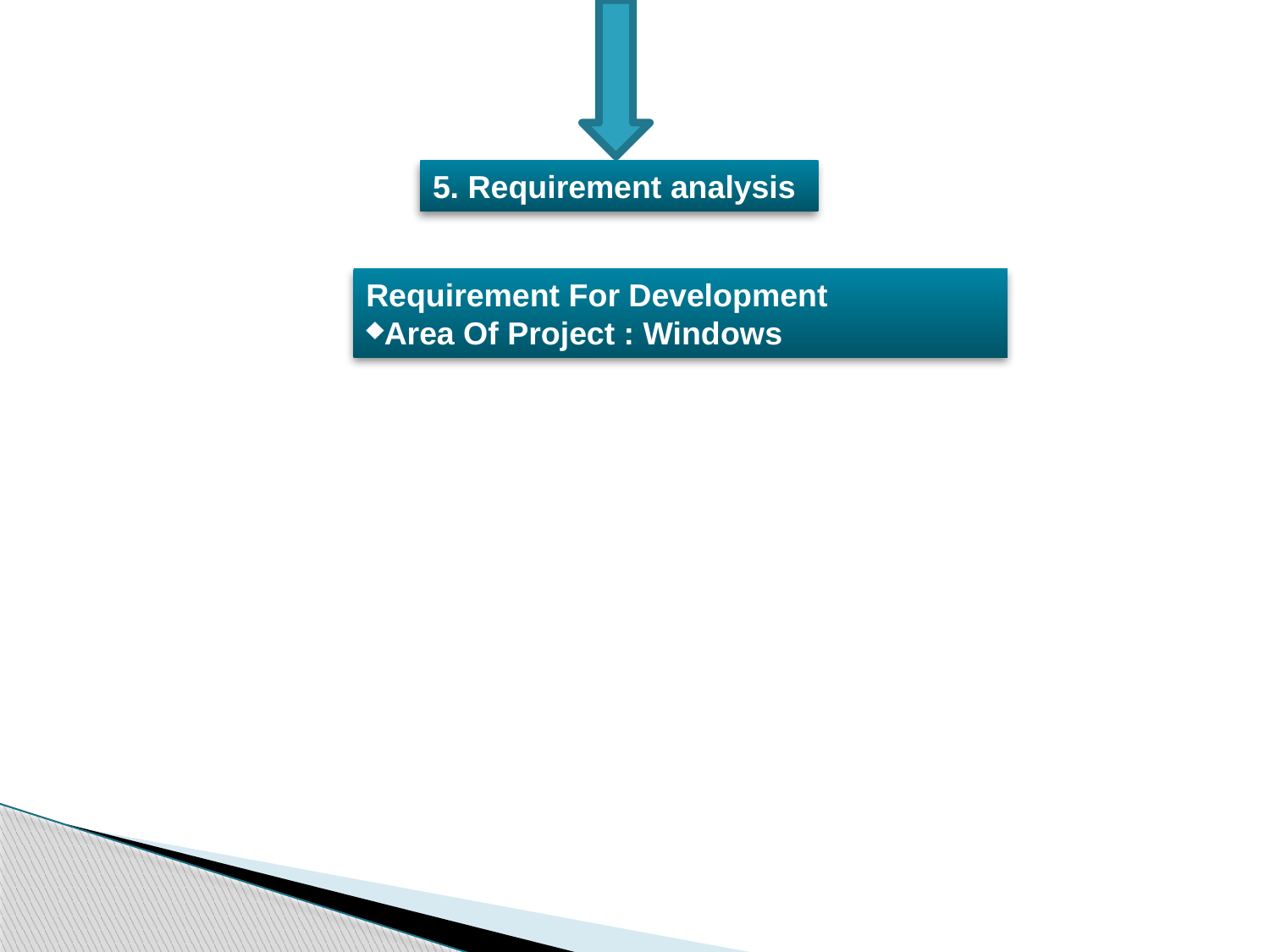

5. Requirement analysis
Requirement For Development
Area Of Project : Windows